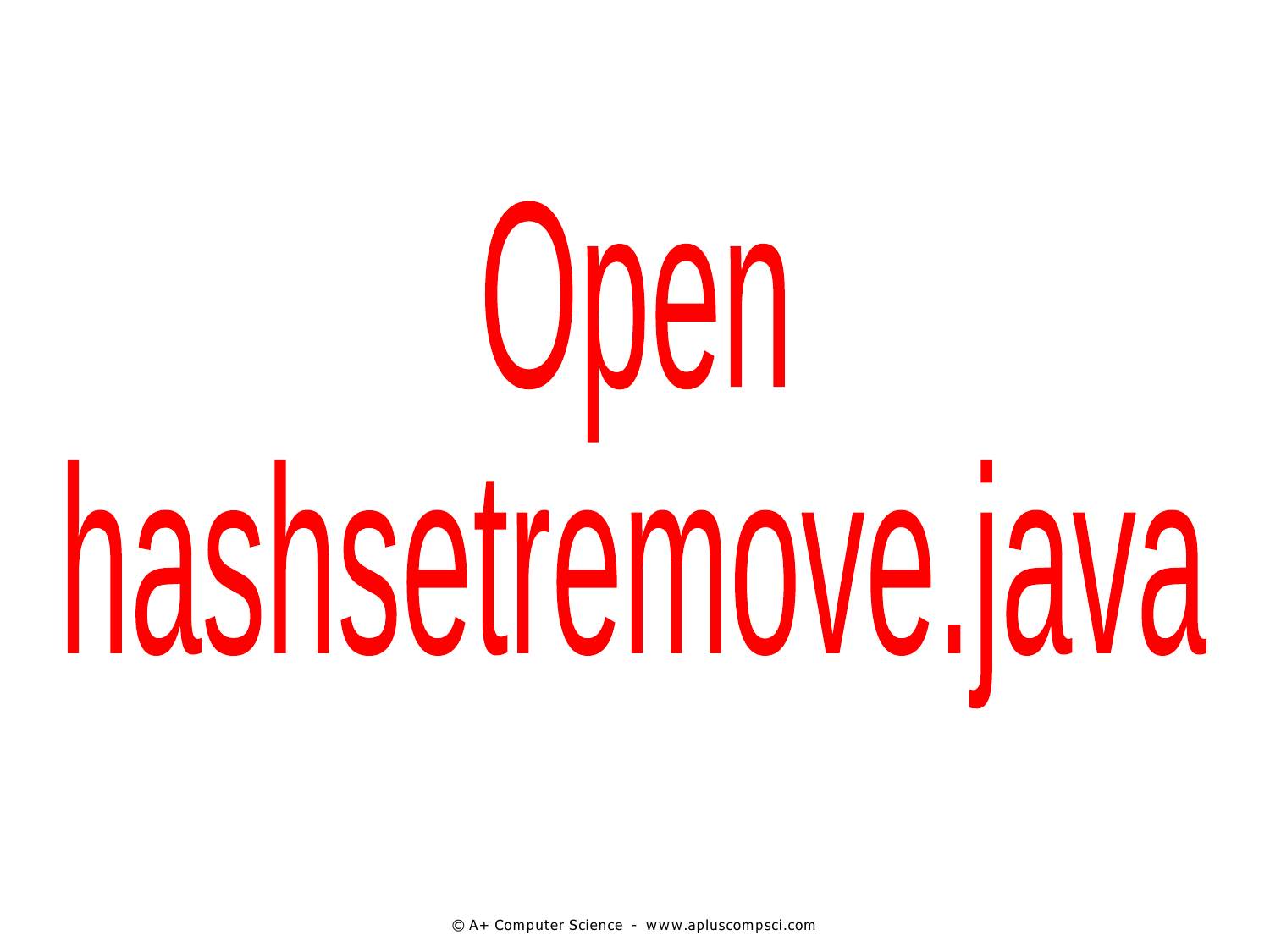

Open
hashsetremove.java

© A+ Computer Science  -  www.apluscompsci.com